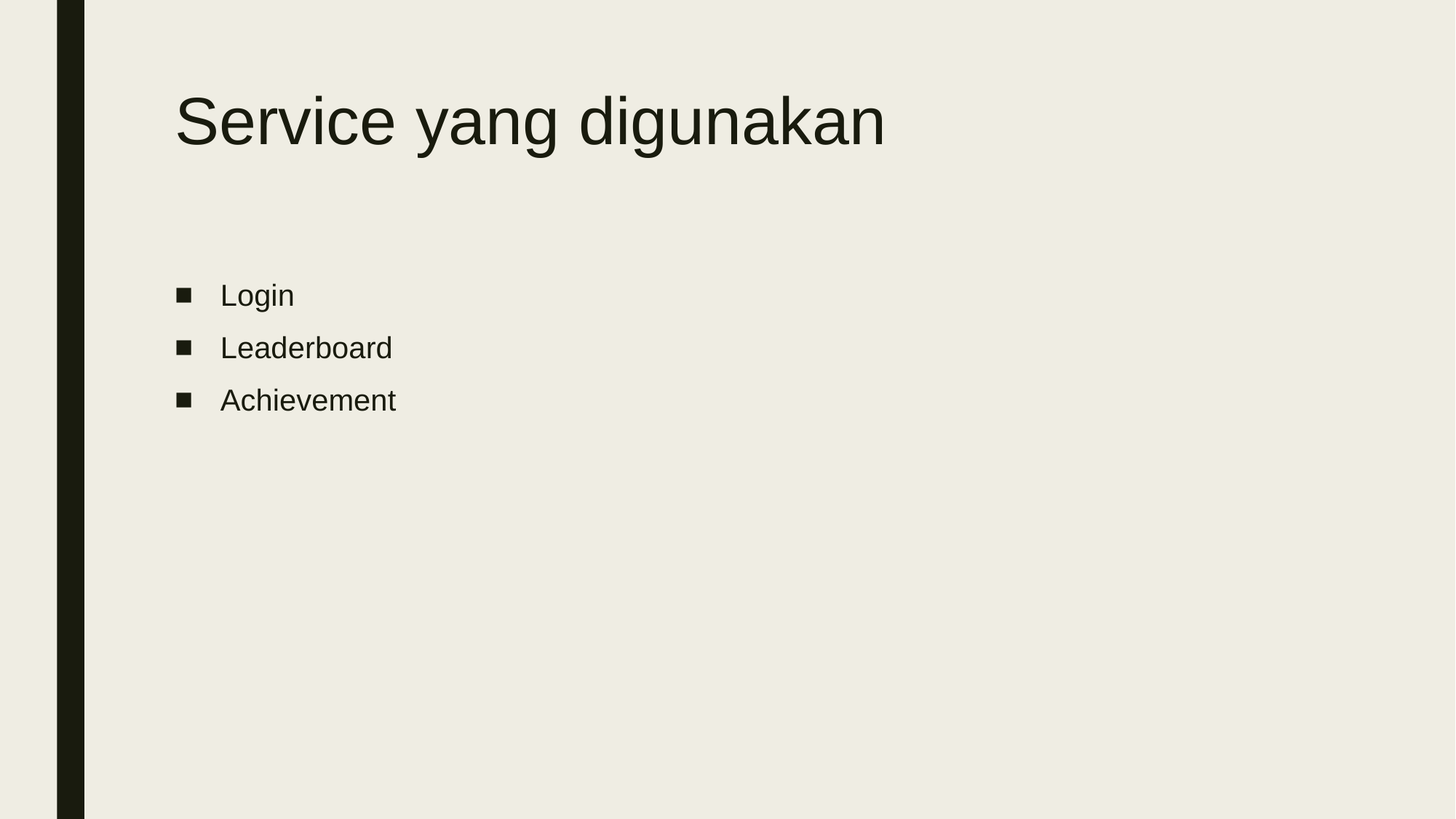

# Service yang digunakan
Login
Leaderboard
Achievement